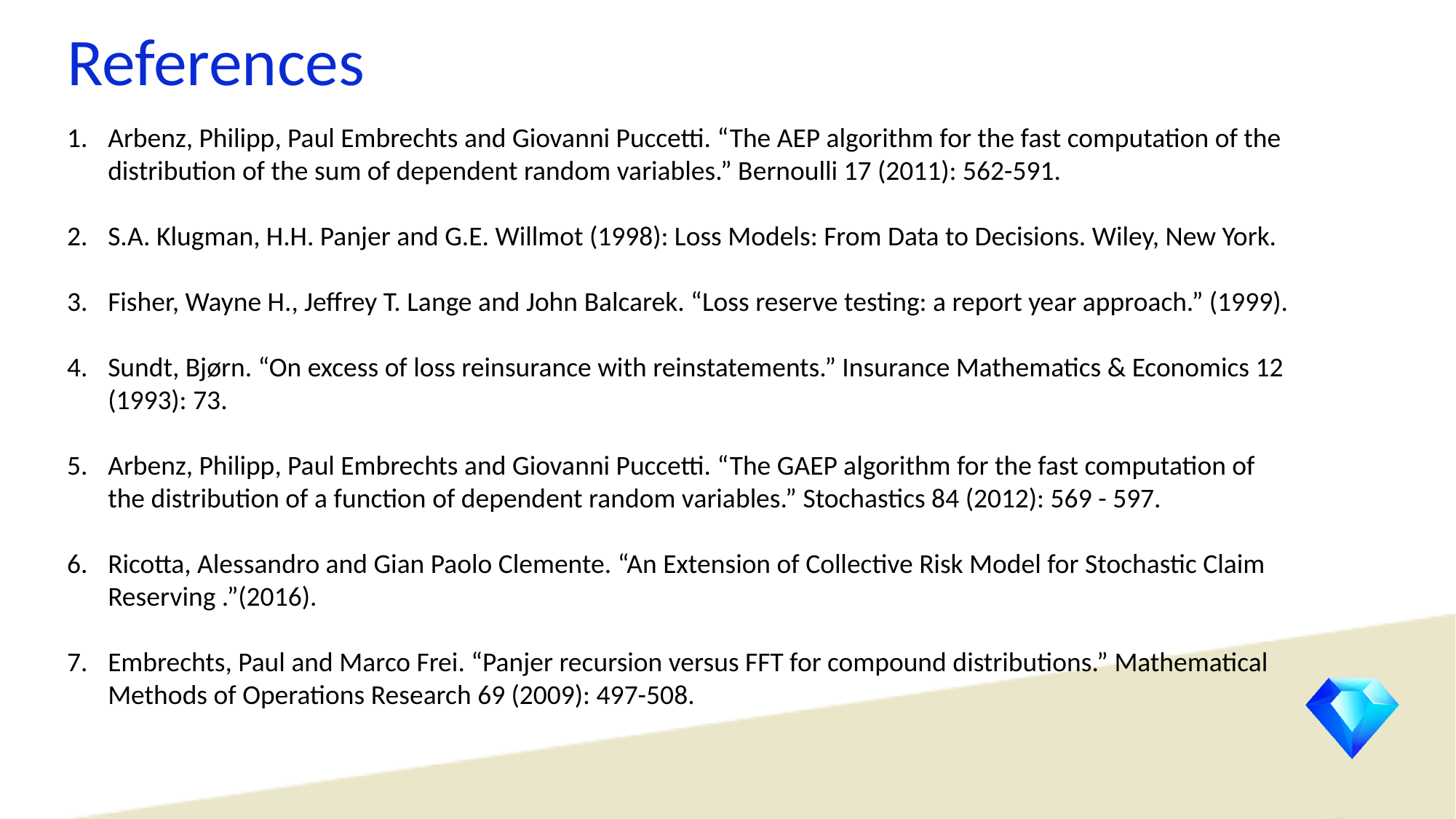

# References
Arbenz, Philipp, Paul Embrechts and Giovanni Puccetti. “The AEP algorithm for the fast computation of the distribution of the sum of dependent random variables.” Bernoulli 17 (2011): 562-591.

S.A. Klugman, H.H. Panjer and G.E. Willmot (1998): Loss Models: From Data to Decisions. Wiley, New York.

Fisher, Wayne H., Jeffrey T. Lange and John Balcarek. “Loss reserve testing: a report year approach.” (1999).

Sundt, Bjørn. “On excess of loss reinsurance with reinstatements.” Insurance Mathematics & Economics 12 (1993): 73.

Arbenz, Philipp, Paul Embrechts and Giovanni Puccetti. “The GAEP algorithm for the fast computation of the distribution of a function of dependent random variables.” Stochastics 84 (2012): 569 - 597.

Ricotta, Alessandro and Gian Paolo Clemente. “An Extension of Collective Risk Model for Stochastic Claim Reserving .”(2016).

Embrechts, Paul and Marco Frei. “Panjer recursion versus FFT for compound distributions.” Mathematical Methods of Operations Research 69 (2009): 497-508.